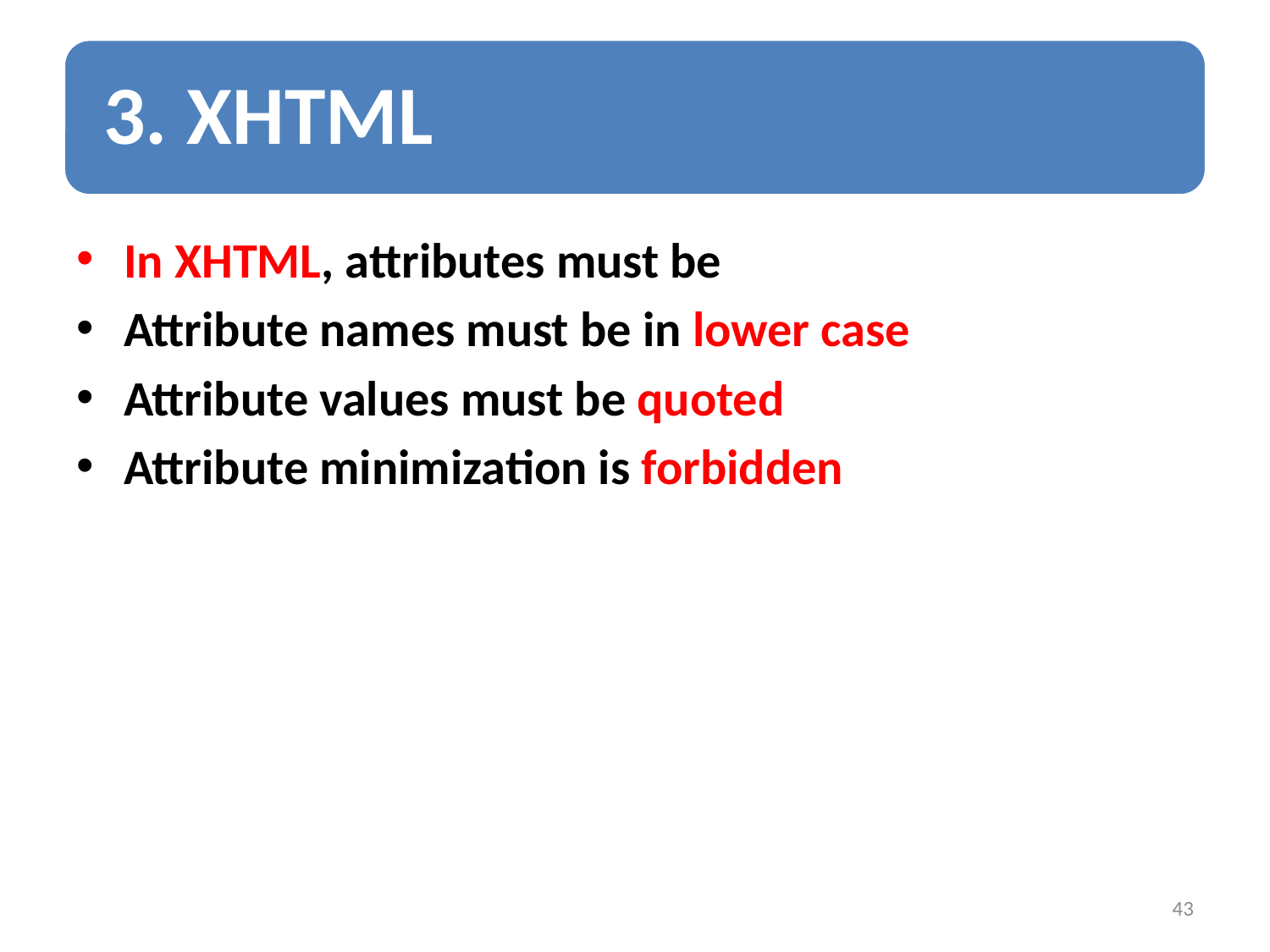

3. XHTML
In XHTML, attributes must be
Attribute names must be in lower case
Attribute values must be quoted
Attribute minimization is forbidden
43